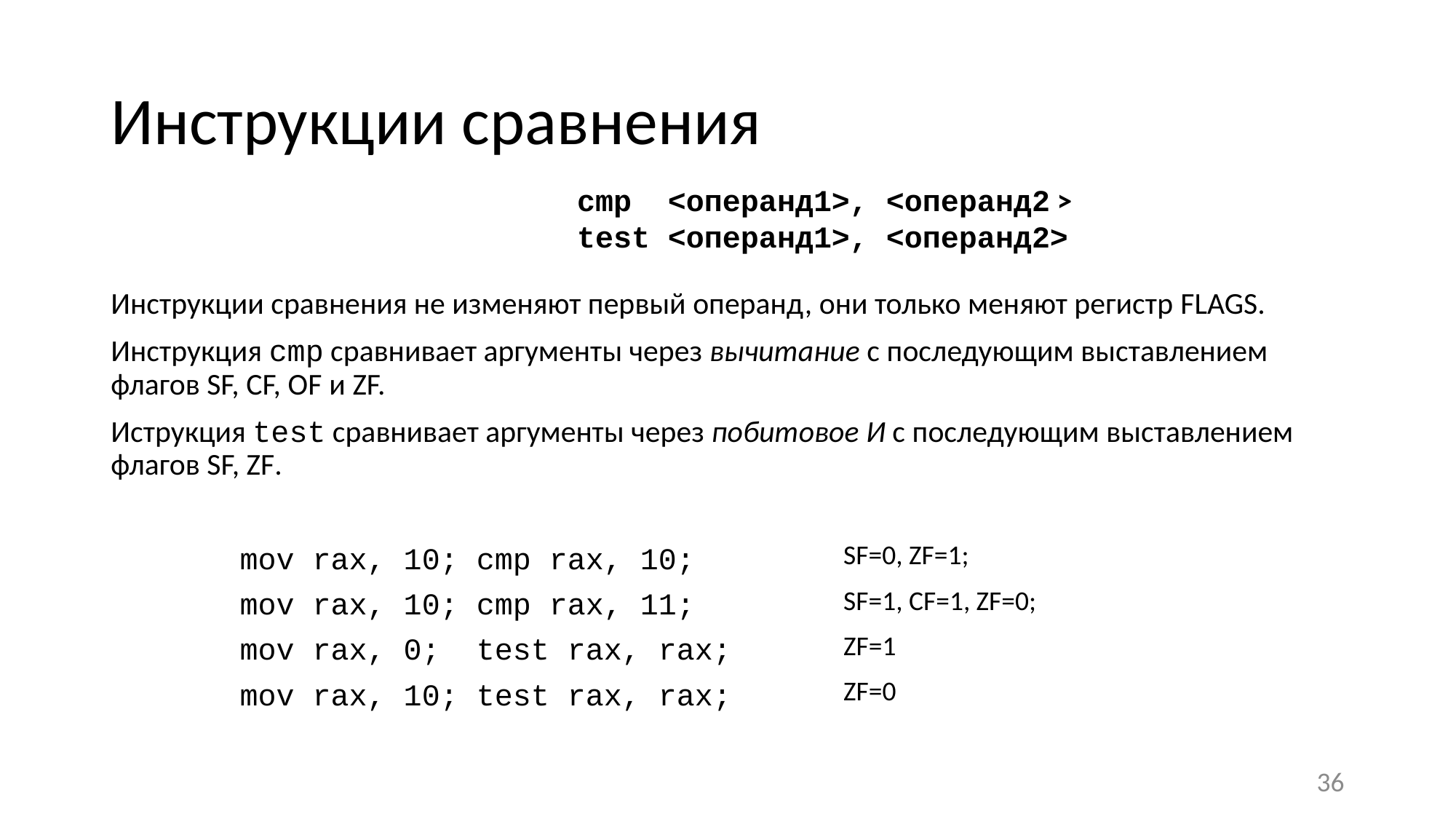

# Инструкции сравнения
cmp  <операнд1>, <операнд2 >
test <операнд1>, <операнд2>
Инструкции сравнения не изменяют первый операнд, они только меняют регистр FLAGS.
Инструкция cmp сравнивает аргументы через вычитание с последующим выставлением флагов SF, CF, OF и ZF.
Иструкция test сравнивает аргументы через побитовое И с последующим выставлением флагов SF, ZF.

| mov rax, 10; cmp rax, 10; | SF=0, ZF=1; |
| --- | --- |
| mov rax, 10; cmp rax, 11; | SF=1, CF=1, ZF=0; |
| mov rax, 0; test rax, rax; | ZF=1 |
| mov rax, 10; test rax, rax; | ZF=0 |
36